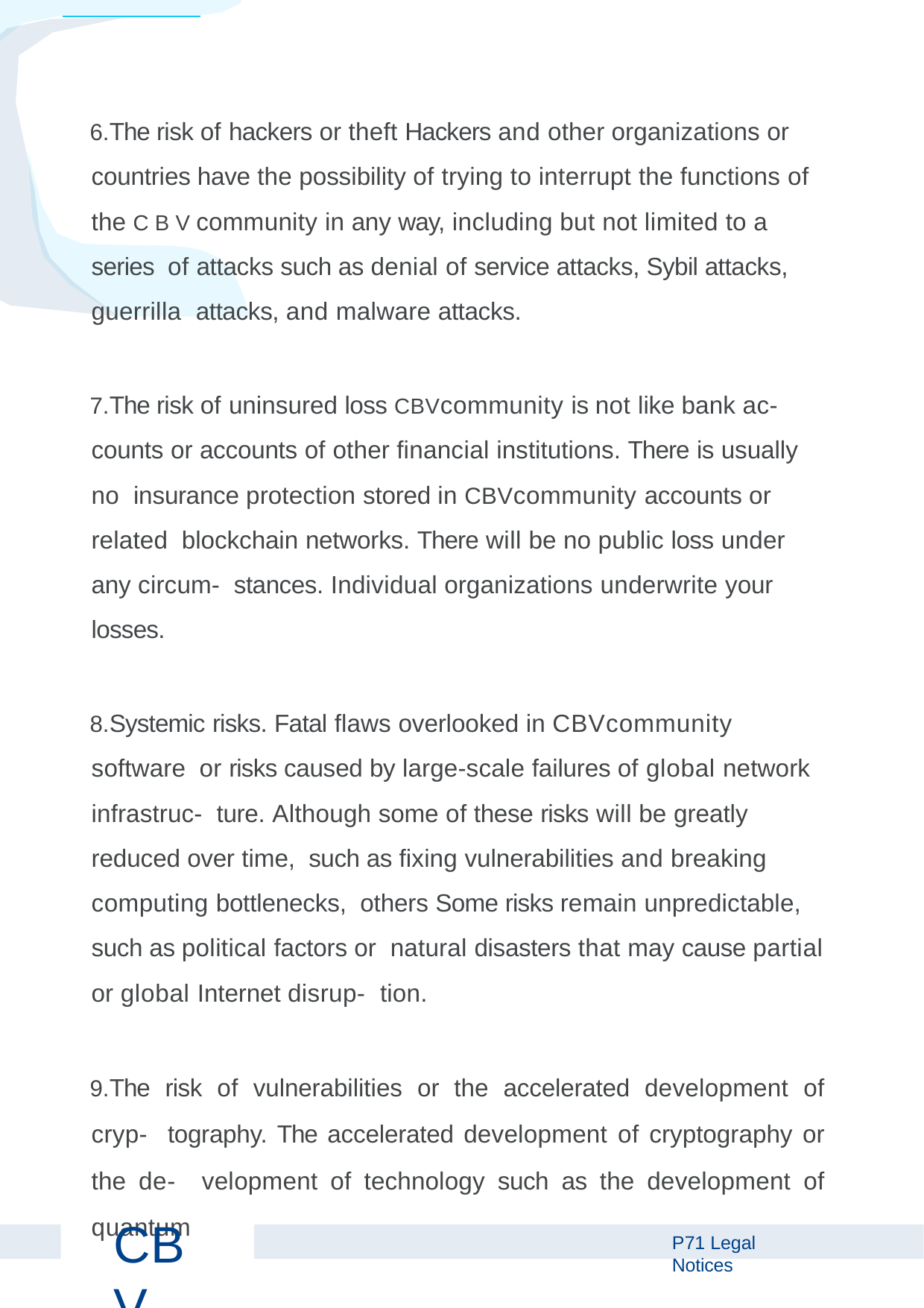

The risk of hackers or theft Hackers and other organizations or  countries have the possibility of trying to interrupt the functions of  the C B V community in any way, including but not limited to a series  of attacks such as denial of service attacks, Sybil attacks, guerrilla  attacks, and malware attacks.

The risk of uninsured loss CBVcommunity is not like bank ac-  counts or accounts of other ﬁnancial institutions. There is usually no  insurance protection stored in CBVcommunity accounts or related  blockchain networks. There will be no public loss under any circum-  stances. Individual organizations underwrite your losses.

Systemic risks. Fatal ﬂaws overlooked in CBVcommunity software  or risks caused by large-scale failures of global network infrastruc-  ture. Although some of these risks will be greatly reduced over time,  such as ﬁxing vulnerabilities and breaking computing bottlenecks,  others Some risks remain unpredictable, such as political factors or  natural disasters that may cause partial or global Internet disrup-  tion.

The risk of vulnerabilities or the accelerated development of cryp-  tography. The accelerated development of cryptography or the de-  velopment of technology such as the development of quantum

CBV

P71 Legal Notices